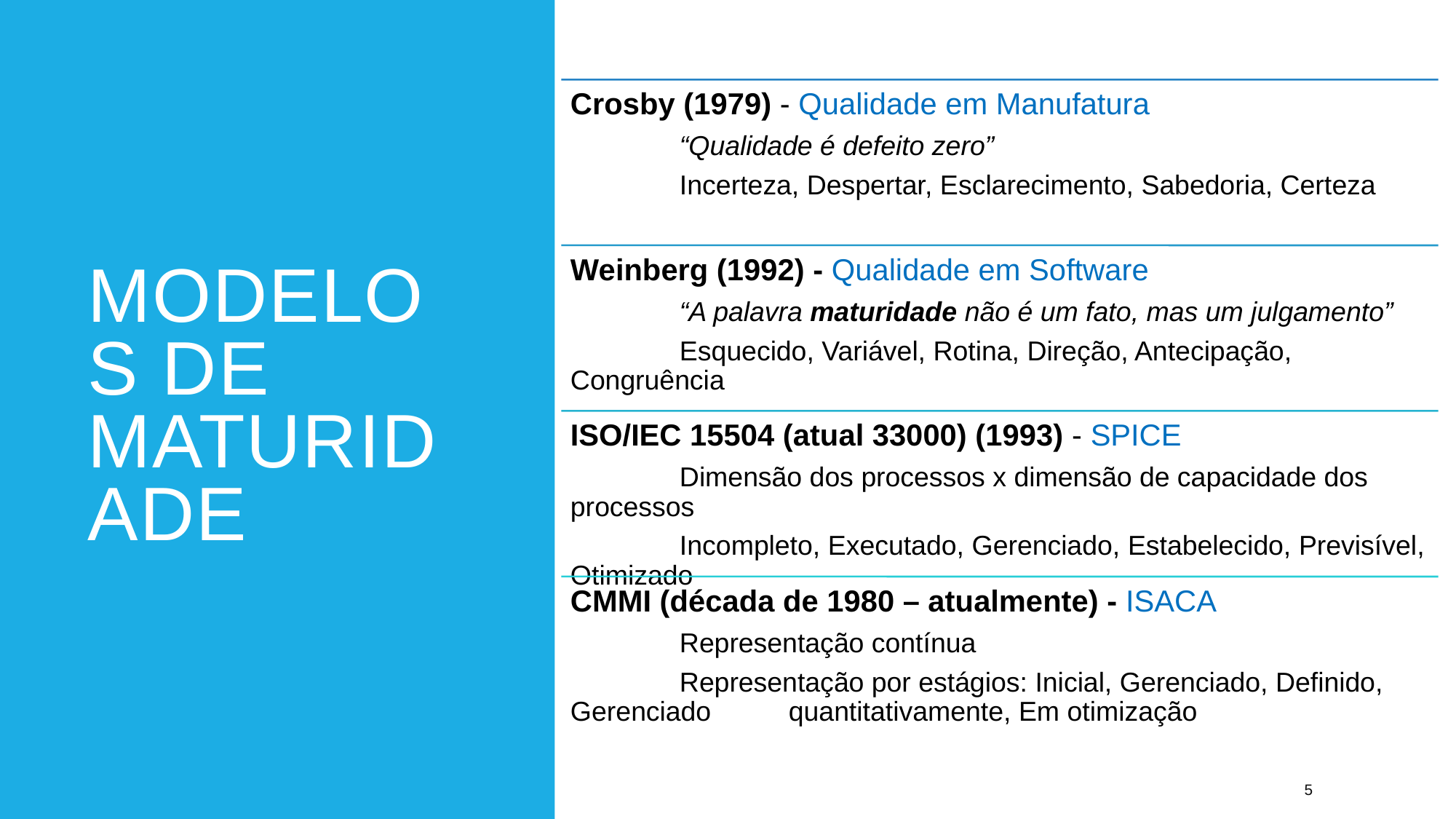

# MODELOS DE MATURIDADE
Crosby (1979) - Qualidade em Manufatura
	“Qualidade é defeito zero”
	Incerteza, Despertar, Esclarecimento, Sabedoria, Certeza
Weinberg (1992) - Qualidade em Software
	“A palavra maturidade não é um fato, mas um julgamento”
	Esquecido, Variável, Rotina, Direção, Antecipação, Congruência
ISO/IEC 15504 (atual 33000) (1993) - SPICE
	Dimensão dos processos x dimensão de capacidade dos processos
	Incompleto, Executado, Gerenciado, Estabelecido, Previsível, Otimizado
CMMI (década de 1980 – atualmente) - ISACA
	Representação contínua
	Representação por estágios: Inicial, Gerenciado, Definido, Gerenciado 	quantitativamente, Em otimização
5